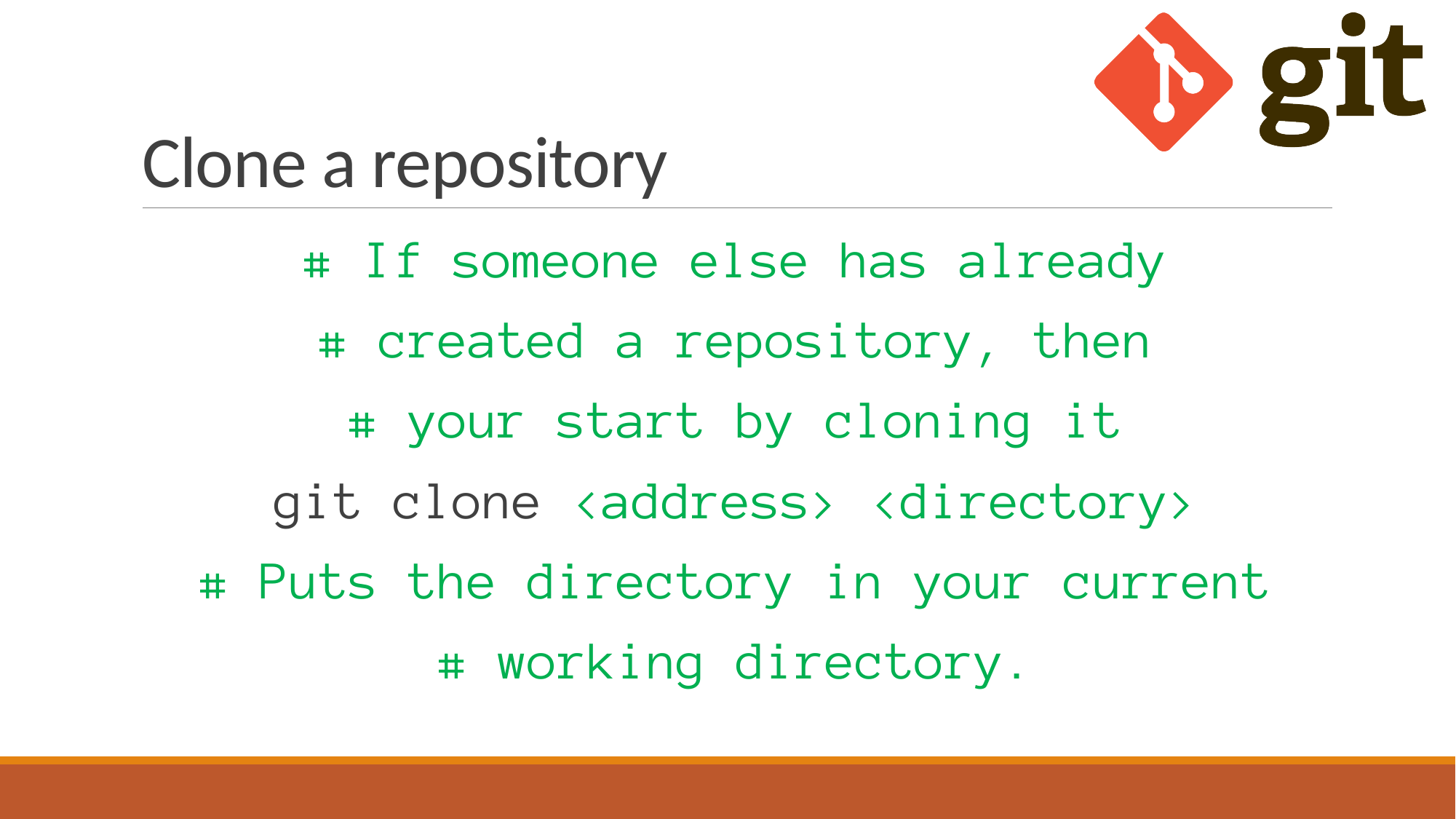

# Clone a repository
# If someone else has already
# created a repository, then
# your start by cloning it
git clone <address> <directory>
# Puts the directory in your current
# working directory.